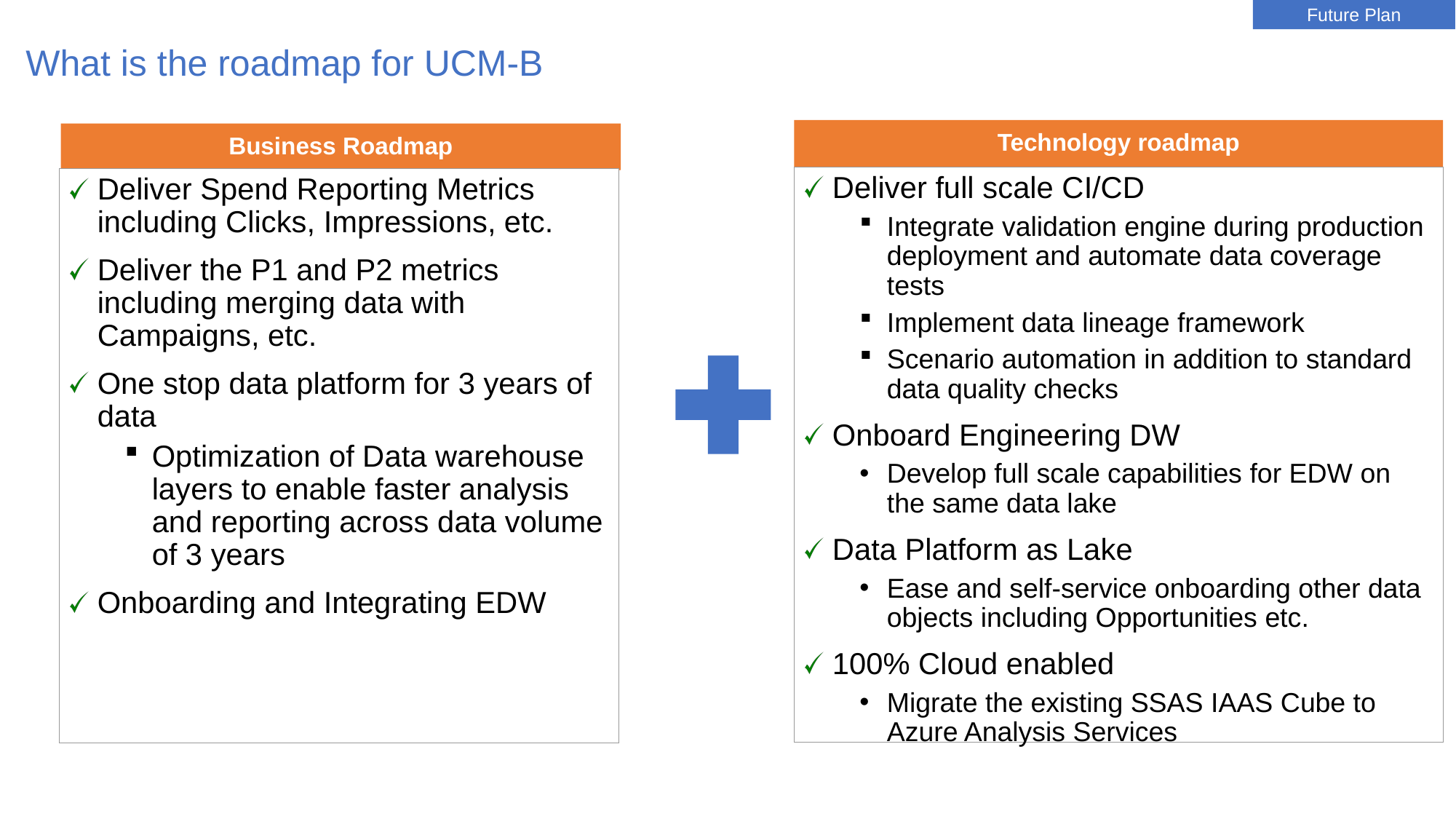

Future Plan
What is the roadmap for UCM-B
Technology roadmap
Business Roadmap
Deliver full scale CI/CD
Integrate validation engine during production deployment and automate data coverage tests
Implement data lineage framework
Scenario automation in addition to standard data quality checks
Onboard Engineering DW
Develop full scale capabilities for EDW on the same data lake
Data Platform as Lake
Ease and self-service onboarding other data objects including Opportunities etc.
100% Cloud enabled
Migrate the existing SSAS IAAS Cube to Azure Analysis Services

Deliver Spend Reporting Metrics including Clicks, Impressions, etc.
Deliver the P1 and P2 metrics including merging data with Campaigns, etc.
One stop data platform for 3 years of data
Optimization of Data warehouse layers to enable faster analysis and reporting across data volume of 3 years
Onboarding and Integrating EDW

17
17